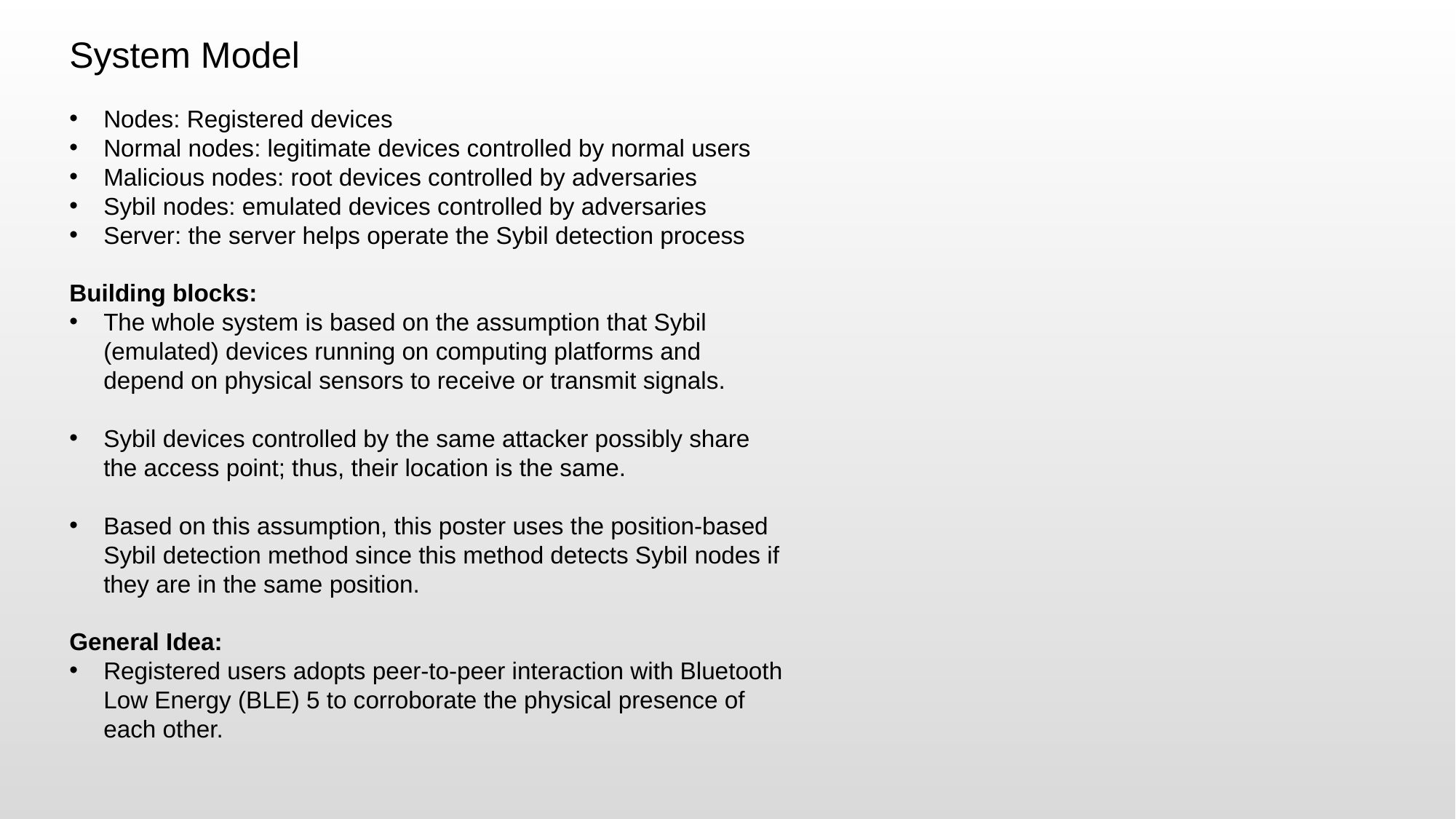

System Model
Nodes: Registered devices
Normal nodes: legitimate devices controlled by normal users
Malicious nodes: root devices controlled by adversaries
Sybil nodes: emulated devices controlled by adversaries
Server: the server helps operate the Sybil detection process

Building blocks:
The whole system is based on the assumption that Sybil (emulated) devices running on computing platforms and depend on physical sensors to receive or transmit signals.

Sybil devices controlled by the same attacker possibly share the access point; thus, their location is the same.

Based on this assumption, this poster uses the position-based Sybil detection method since this method detects Sybil nodes if they are in the same position.

General Idea:
Registered users adopts peer-to-peer interaction with Bluetooth Low Energy (BLE) 5 to corroborate the physical presence of each other.